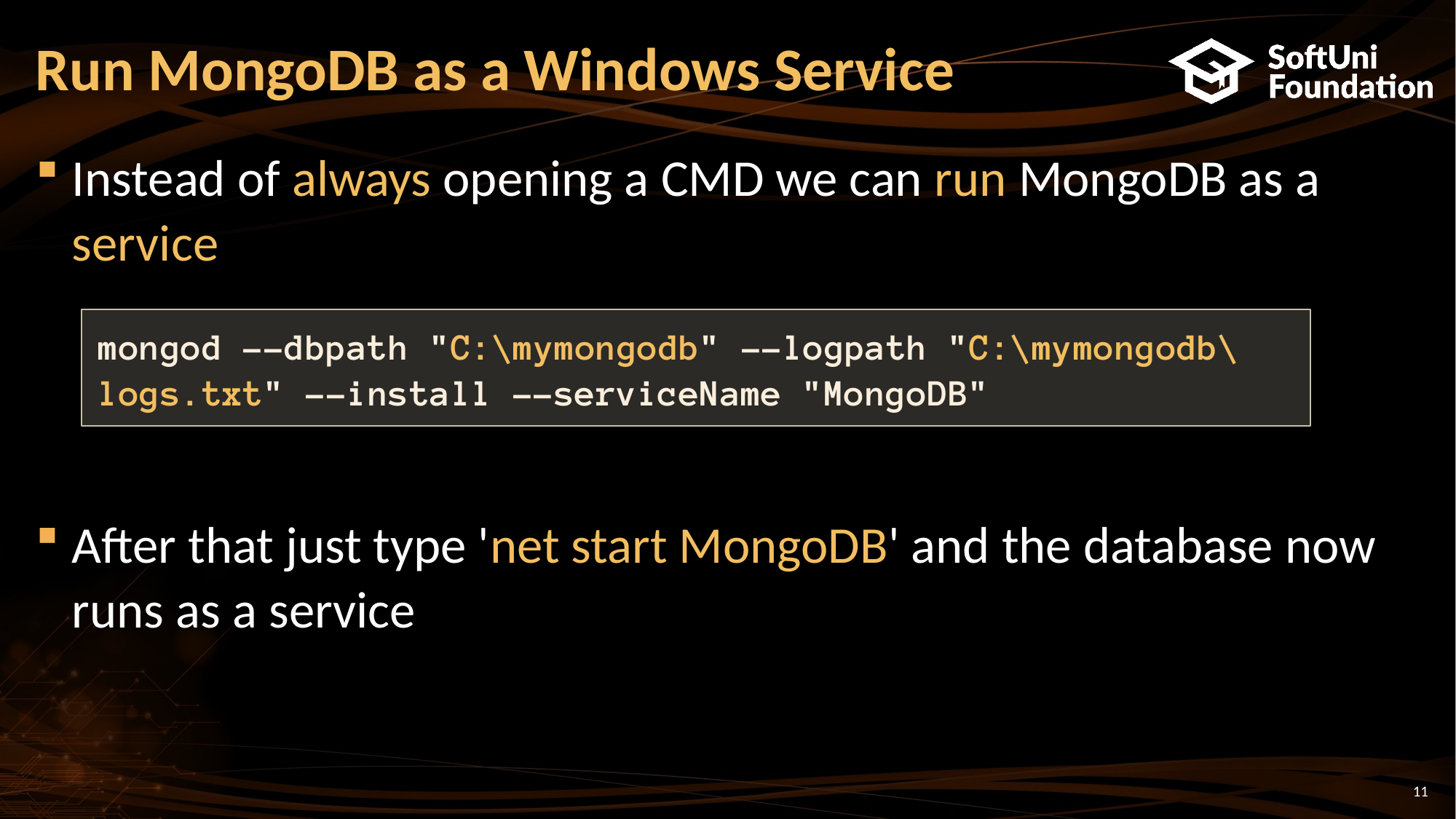

# Run MongoDB as a Windows Service
Instead of always opening a CMD we can run MongoDB as a service
After that just type 'net start MongoDB' and the database now runs as a service
mongod -–dbpath "C:\mymongodb" –-logpath "C:\mymongodb\logs.txt" –-install –-serviceName "MongoDB"
11